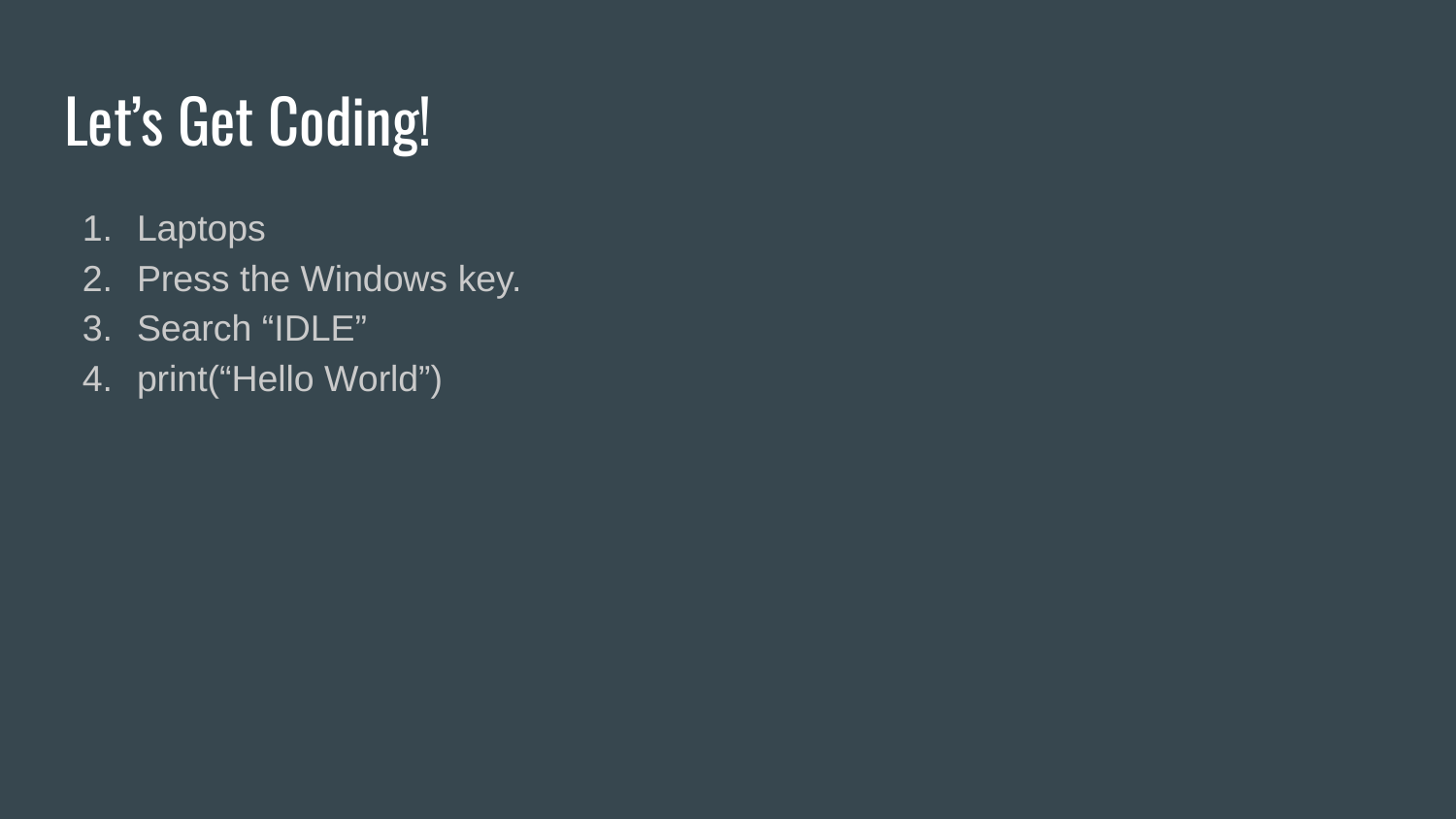

# Let’s Get Coding!
Laptops
Press the Windows key.
Search “IDLE”
print(“Hello World”)